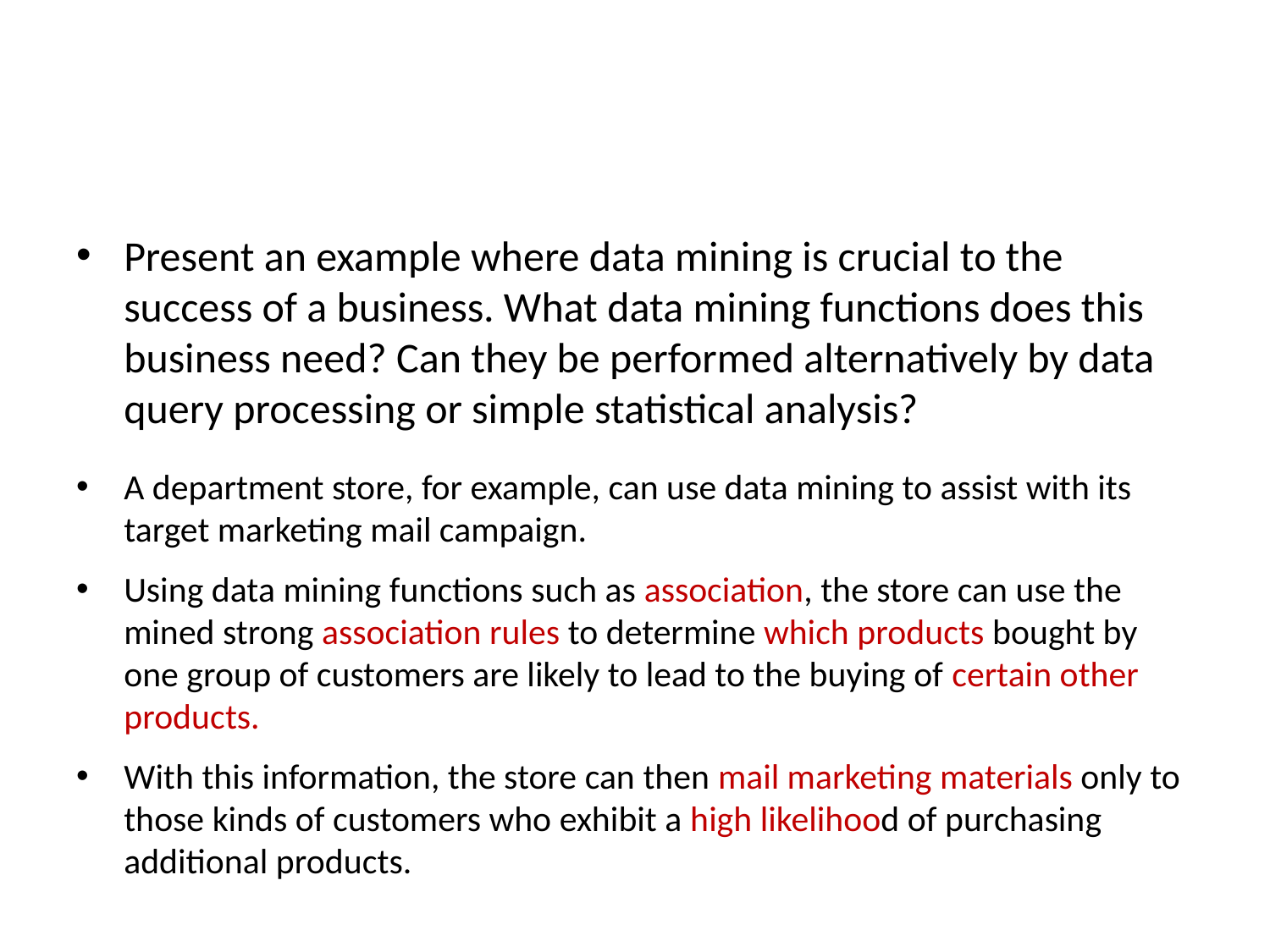

#
Present an example where data mining is crucial to the success of a business. What data mining functions does this business need? Can they be performed alternatively by data query processing or simple statistical analysis?

A department store, for example, can use data mining to assist with its target marketing mail campaign.
Using data mining functions such as association, the store can use the mined strong association rules to determine which products bought by one group of customers are likely to lead to the buying of certain other products.
With this information, the store can then mail marketing materials only to those kinds of customers who exhibit a high likelihood of purchasing additional products.